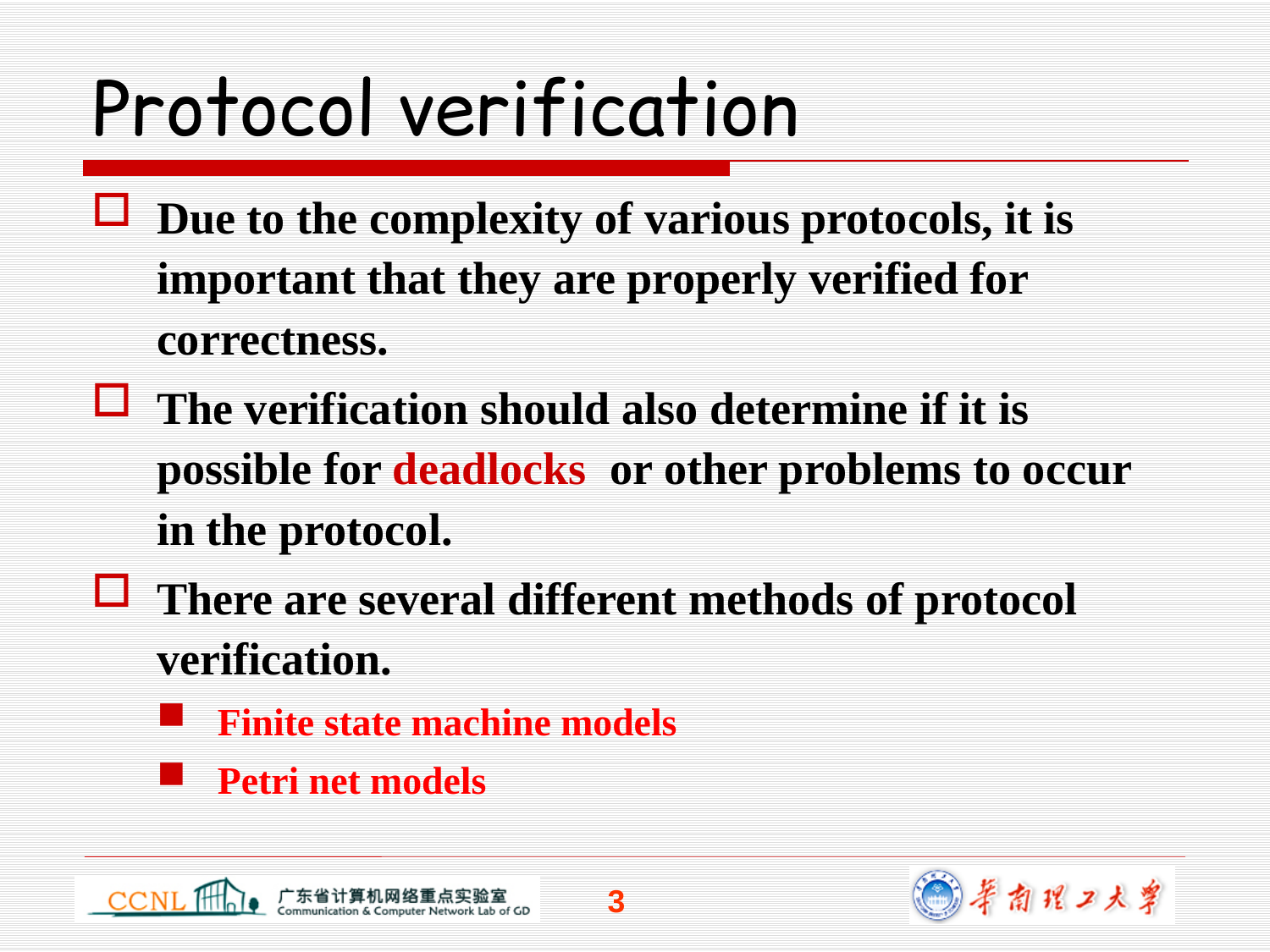

# Protocol verification
Due to the complexity of various protocols, it is important that they are properly verified for correctness.
The verification should also determine if it is possible for deadlocks  or other problems to occur in the protocol.
There are several different methods of protocol verification.
Finite state machine models
Petri net models